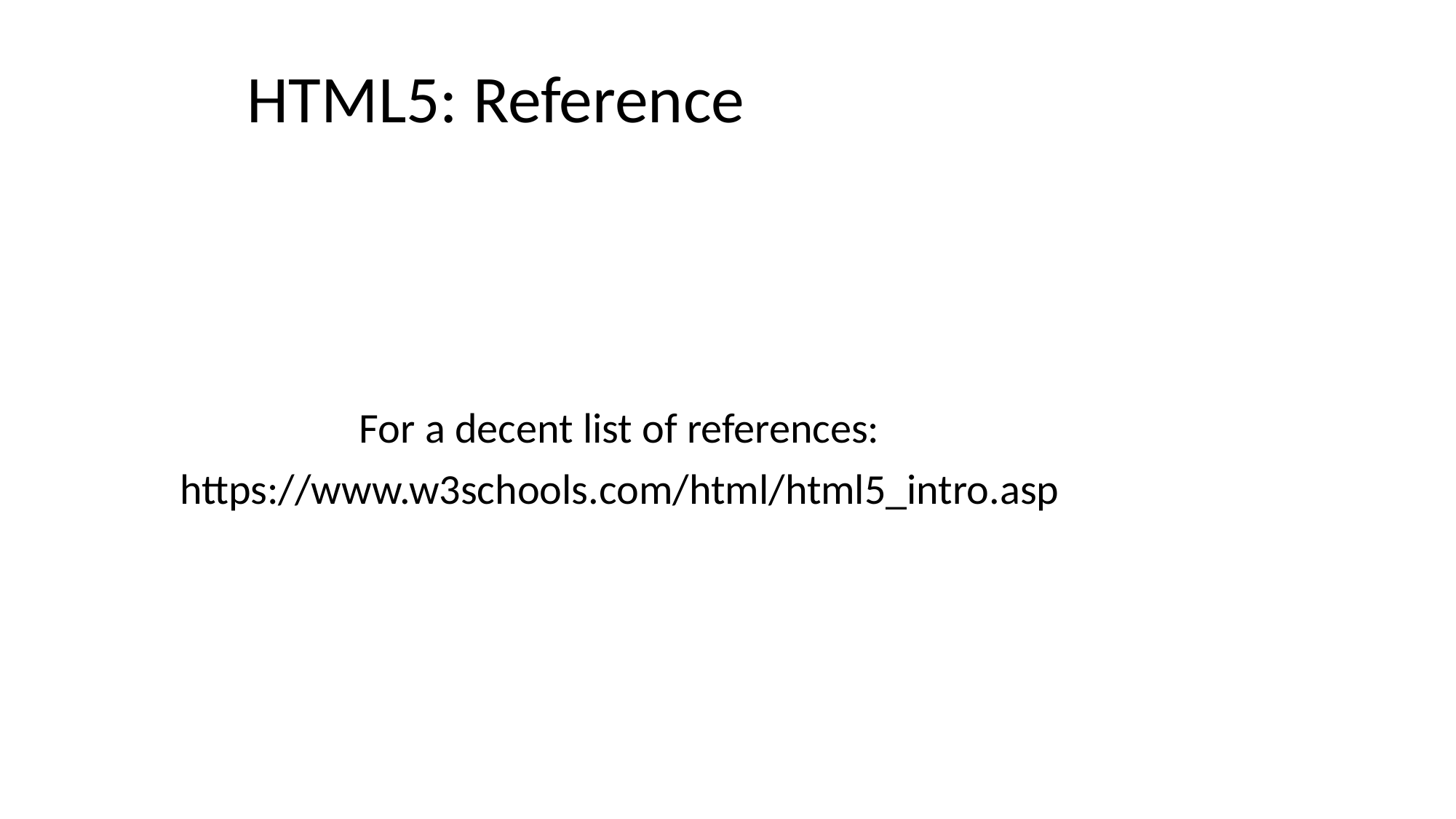

# HTML5: Reference
For a decent list of references:
https://www.w3schools.com/html/html5_intro.asp